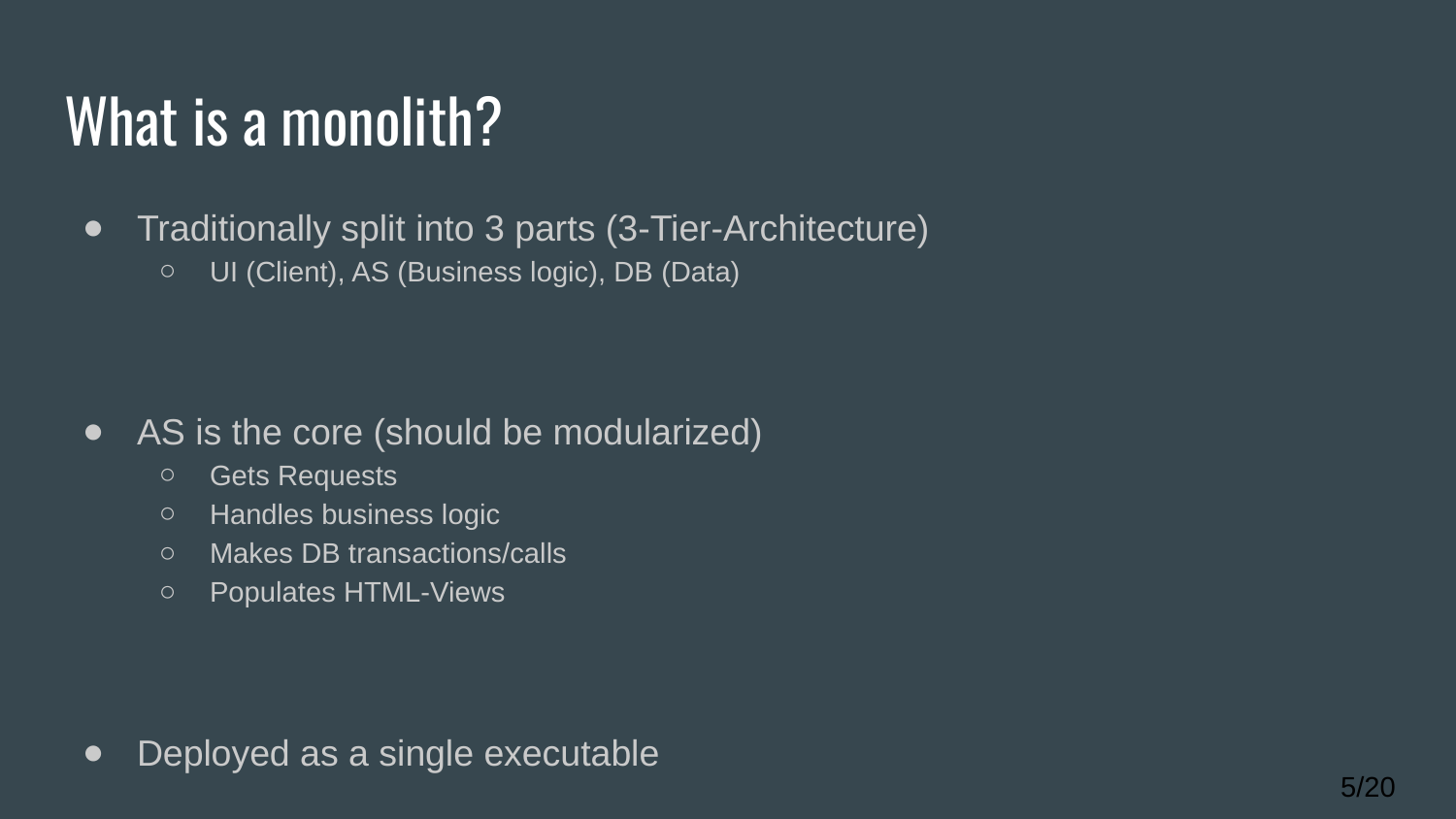

# What is a monolith?
Traditionally split into 3 parts (3-Tier-Architecture)
UI (Client), AS (Business logic), DB (Data)

AS is the core (should be modularized)
Gets Requests
Handles business logic
Makes DB transactions/calls
Populates HTML-Views

Deployed as a single executable
5/20